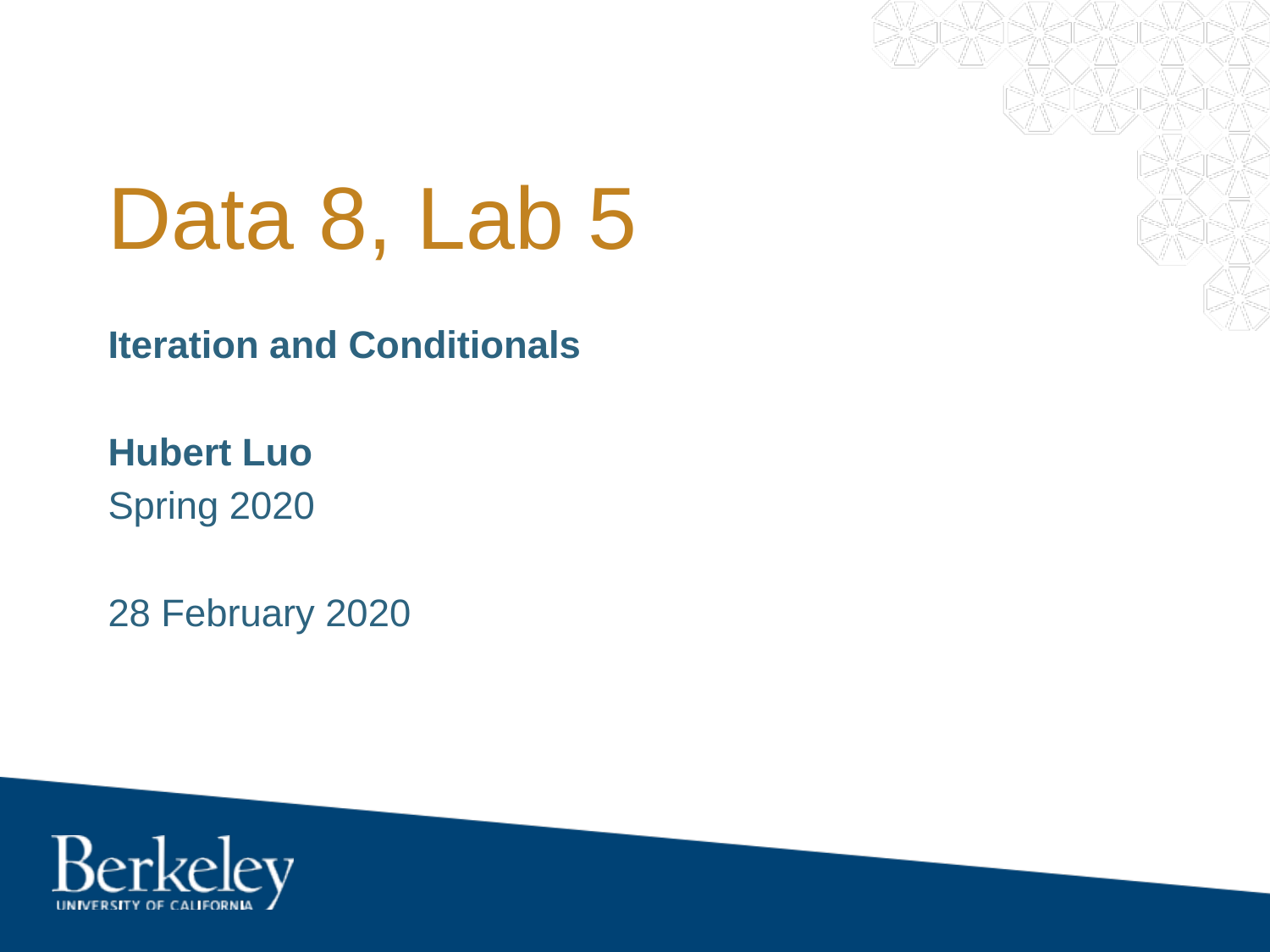

# Data 8, Lab 5
Iteration and Conditionals

Hubert Luo
Spring 2020

28 February 2020